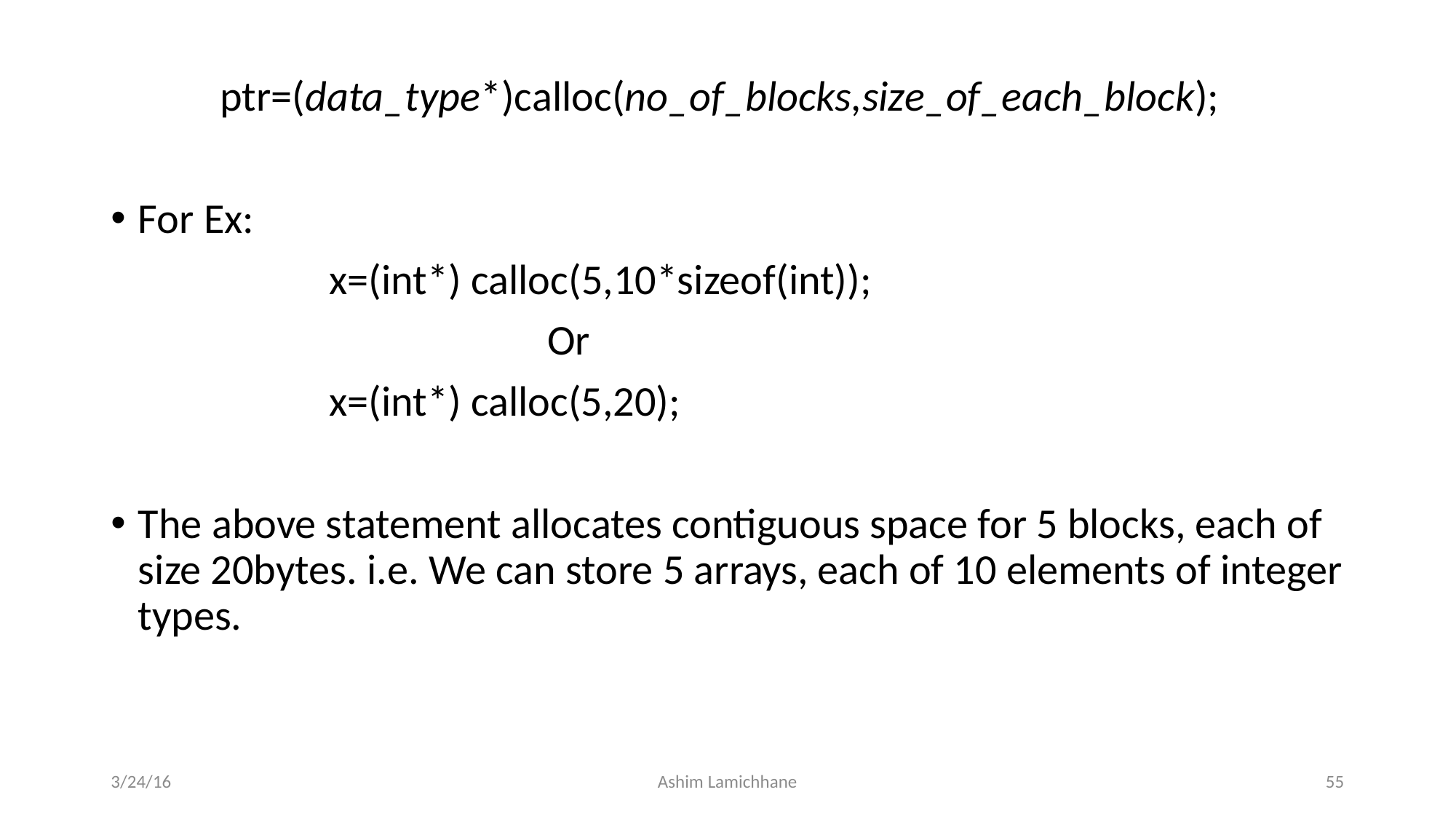

ptr=(data_type*)calloc(no_of_blocks,size_of_each_block);

For Ex:
		x=(int*) calloc(5,10*sizeof(int));
				Or
		x=(int*) calloc(5,20);

The above statement allocates contiguous space for 5 blocks, each of size 20bytes. i.e. We can store 5 arrays, each of 10 elements of integer types.

3/24/16
Ashim Lamichhane
55